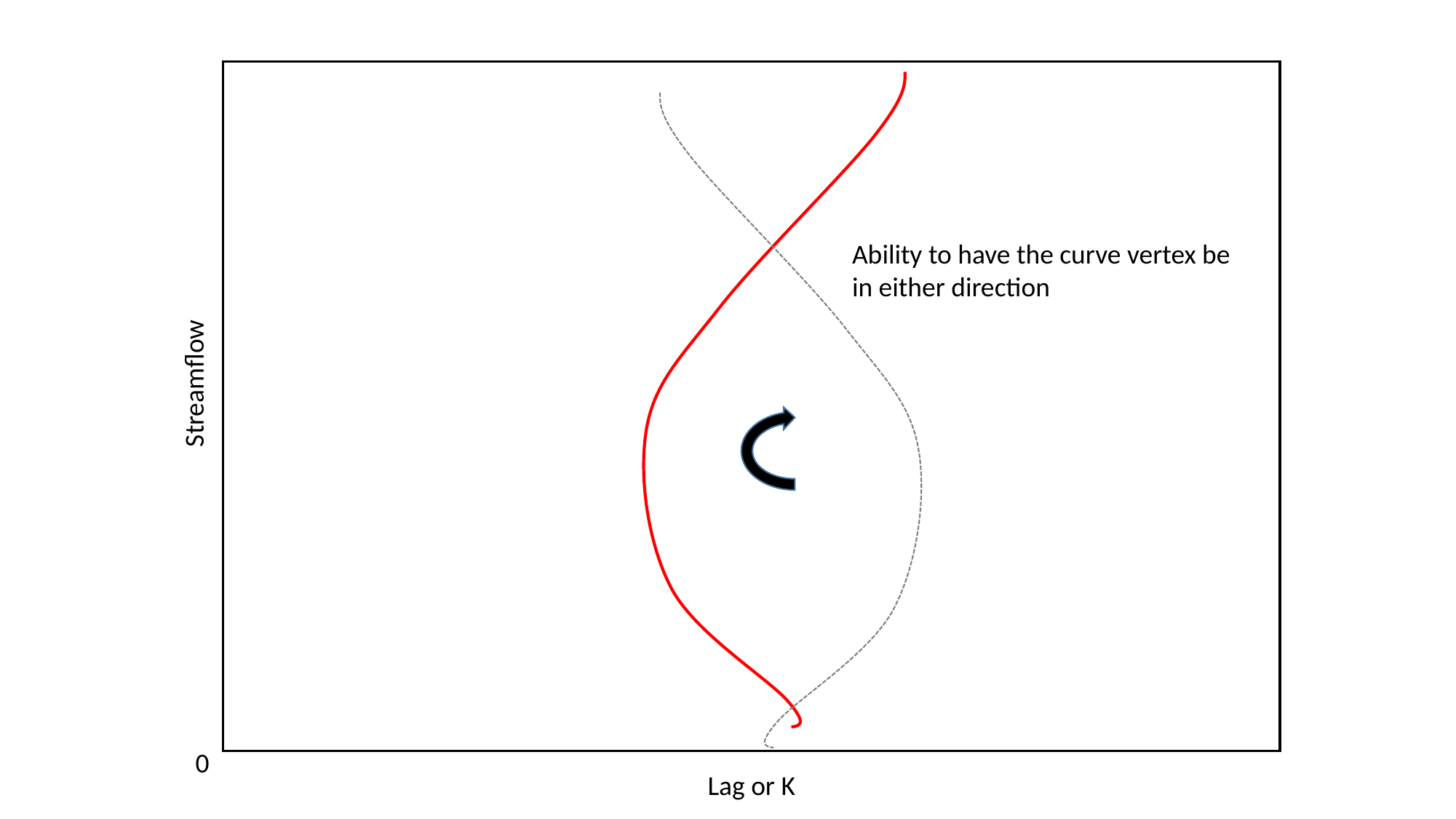

Ability to have the curve vertex be in either direction
Streamflow

0
Lag or K